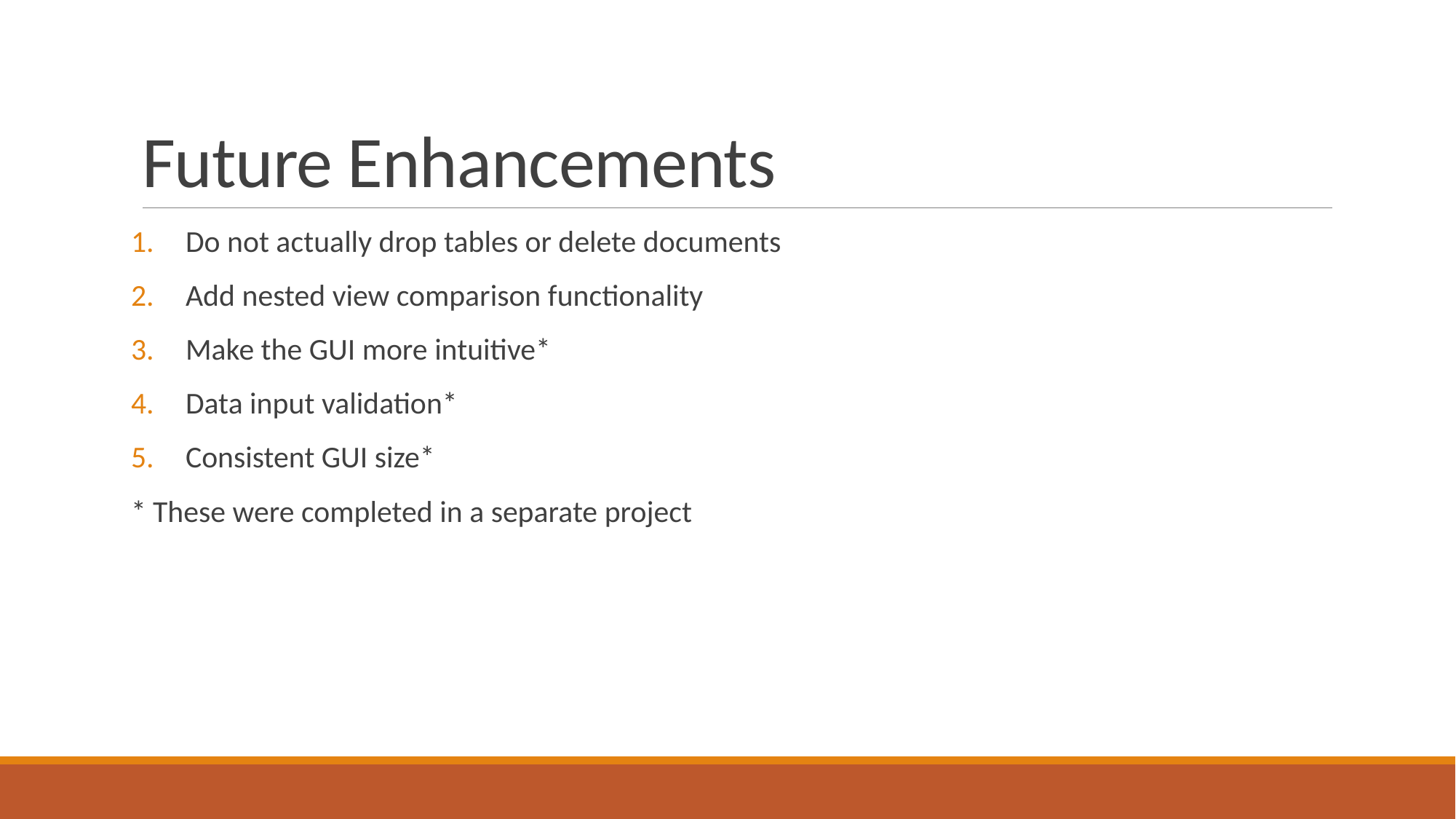

# Future Enhancements
Do not actually drop tables or delete documents
Add nested view comparison functionality
Make the GUI more intuitive*
Data input validation*
Consistent GUI size*
* These were completed in a separate project